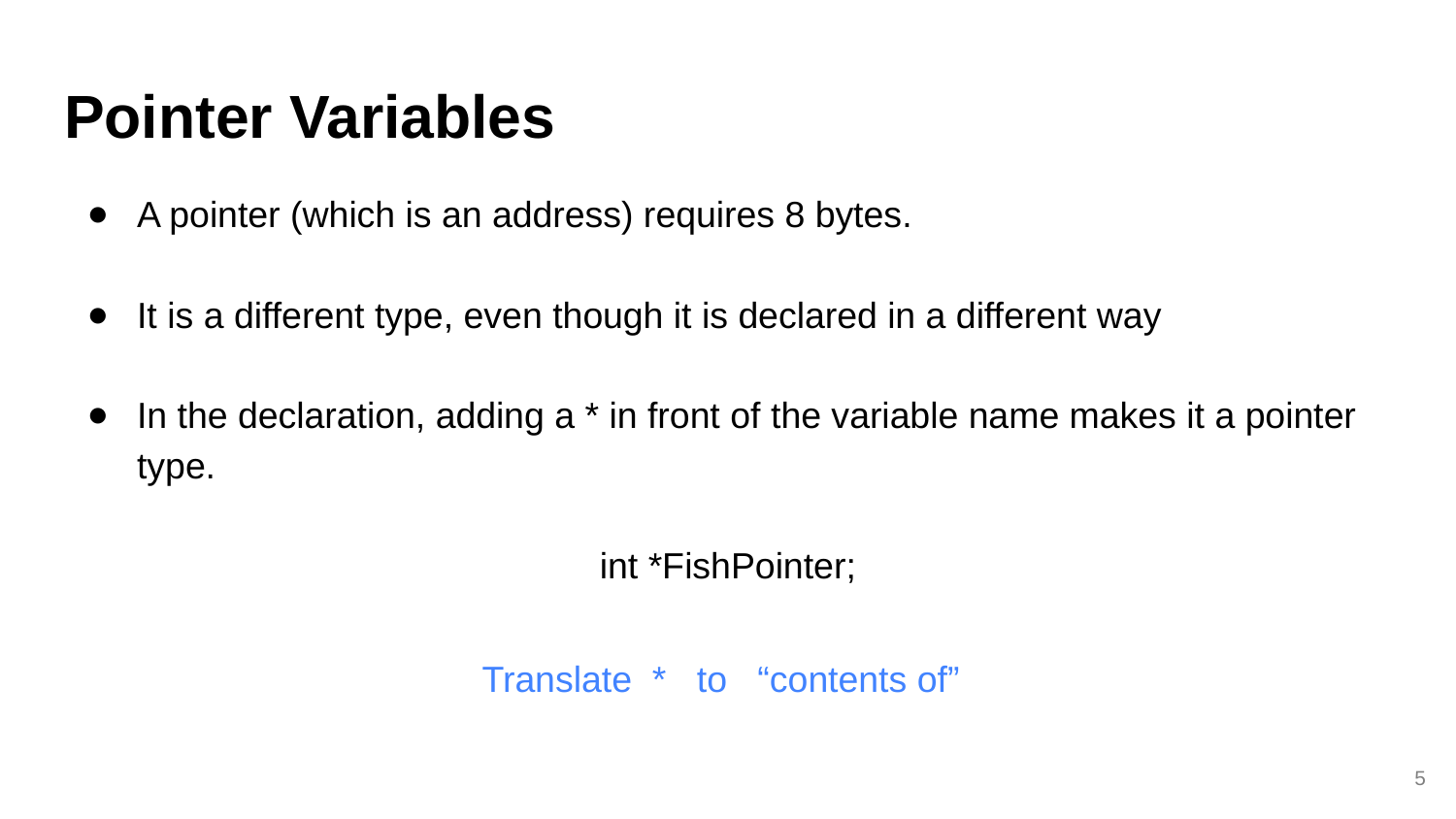

# Pointer Variables
A pointer (which is an address) requires 8 bytes.

It is a different type, even though it is declared in a different way

In the declaration, adding a * in front of the variable name makes it a pointer type.

int *FishPointer;
Translate  *   to   “contents of”
5